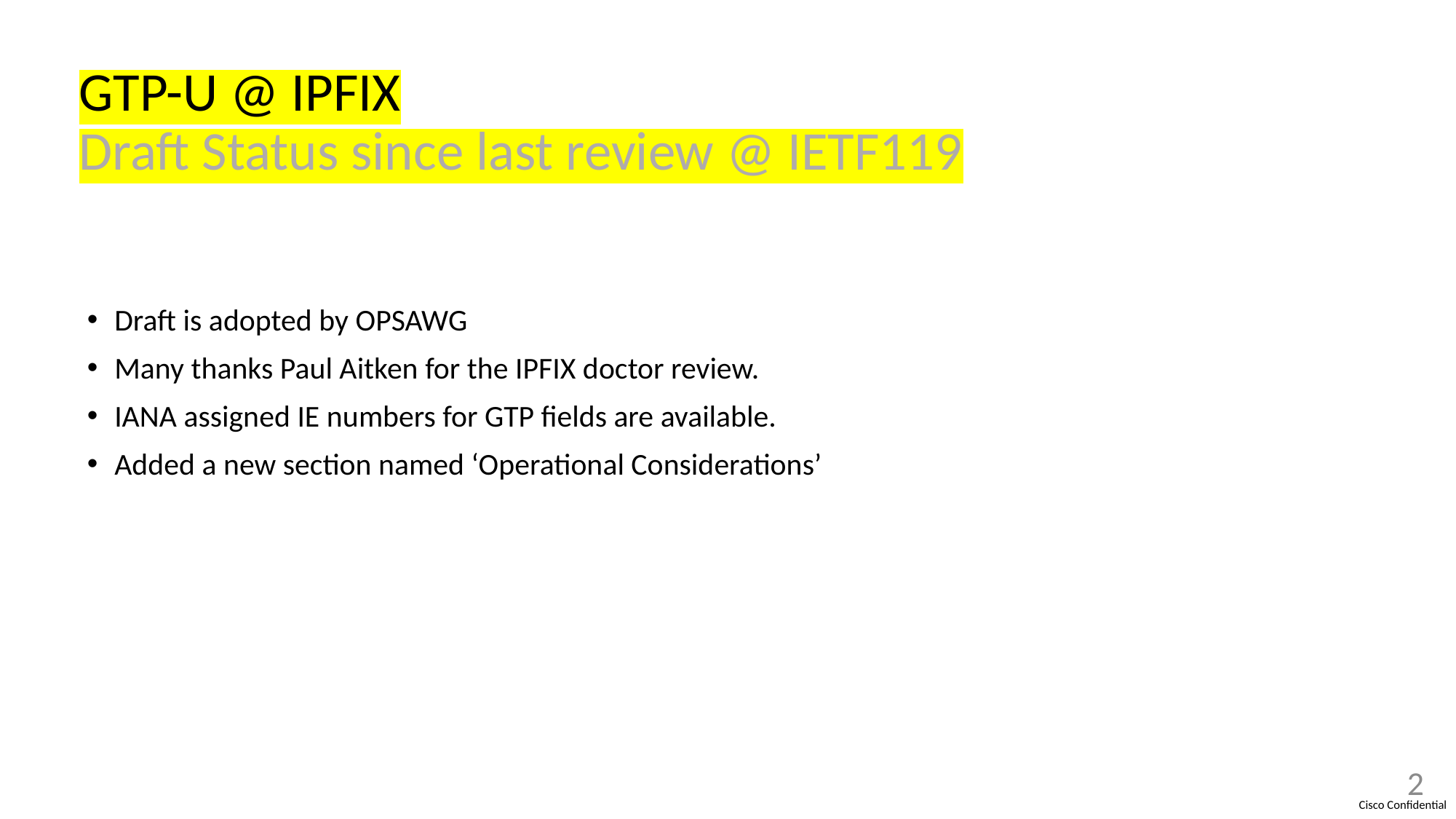

# GTP-U @ IPFIX Draft Status since last review @ IETF119
Draft is adopted by OPSAWG
Many thanks Paul Aitken for the IPFIX doctor review.
IANA assigned IE numbers for GTP fields are available.
Added a new section named ‘Operational Considerations’
2